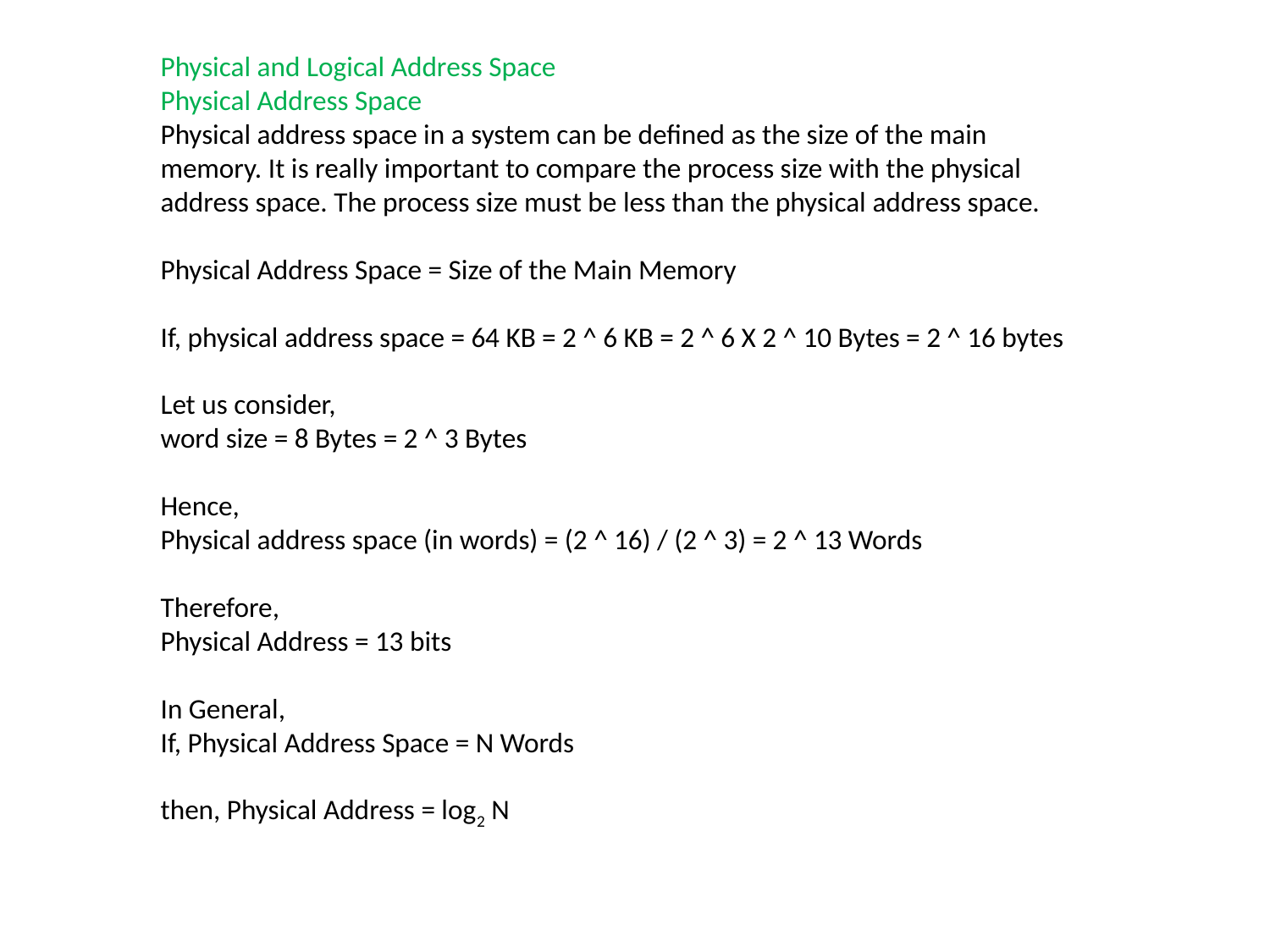

Physical and Logical Address Space
Physical Address Space
Physical address space in a system can be defined as the size of the main memory. It is really important to compare the process size with the physical address space. The process size must be less than the physical address space.
Physical Address Space = Size of the Main Memory
If, physical address space = 64 KB = 2 ^ 6 KB = 2 ^ 6 X 2 ^ 10 Bytes = 2 ^ 16 bytes
Let us consider,
word size = 8 Bytes = 2 ^ 3 Bytes
Hence,
Physical address space (in words) = (2 ^ 16) / (2 ^ 3) = 2 ^ 13 Words
Therefore,
Physical Address = 13 bits
In General,
If, Physical Address Space = N Words
then, Physical Address = log2 N